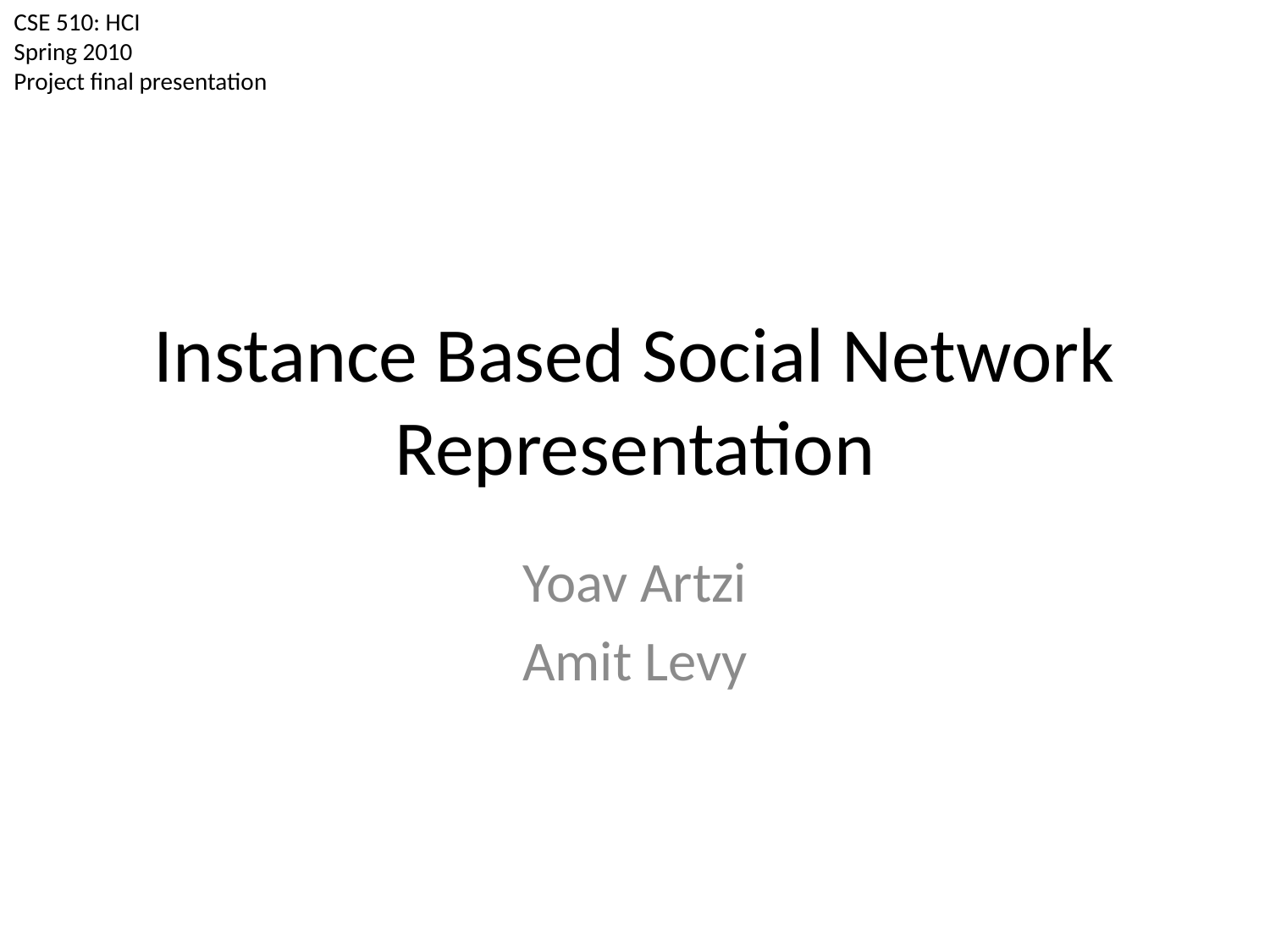

CSE 510: HCI
Spring 2010
Project final presentation
# Instance Based Social Network Representation
Yoav Artzi
Amit Levy